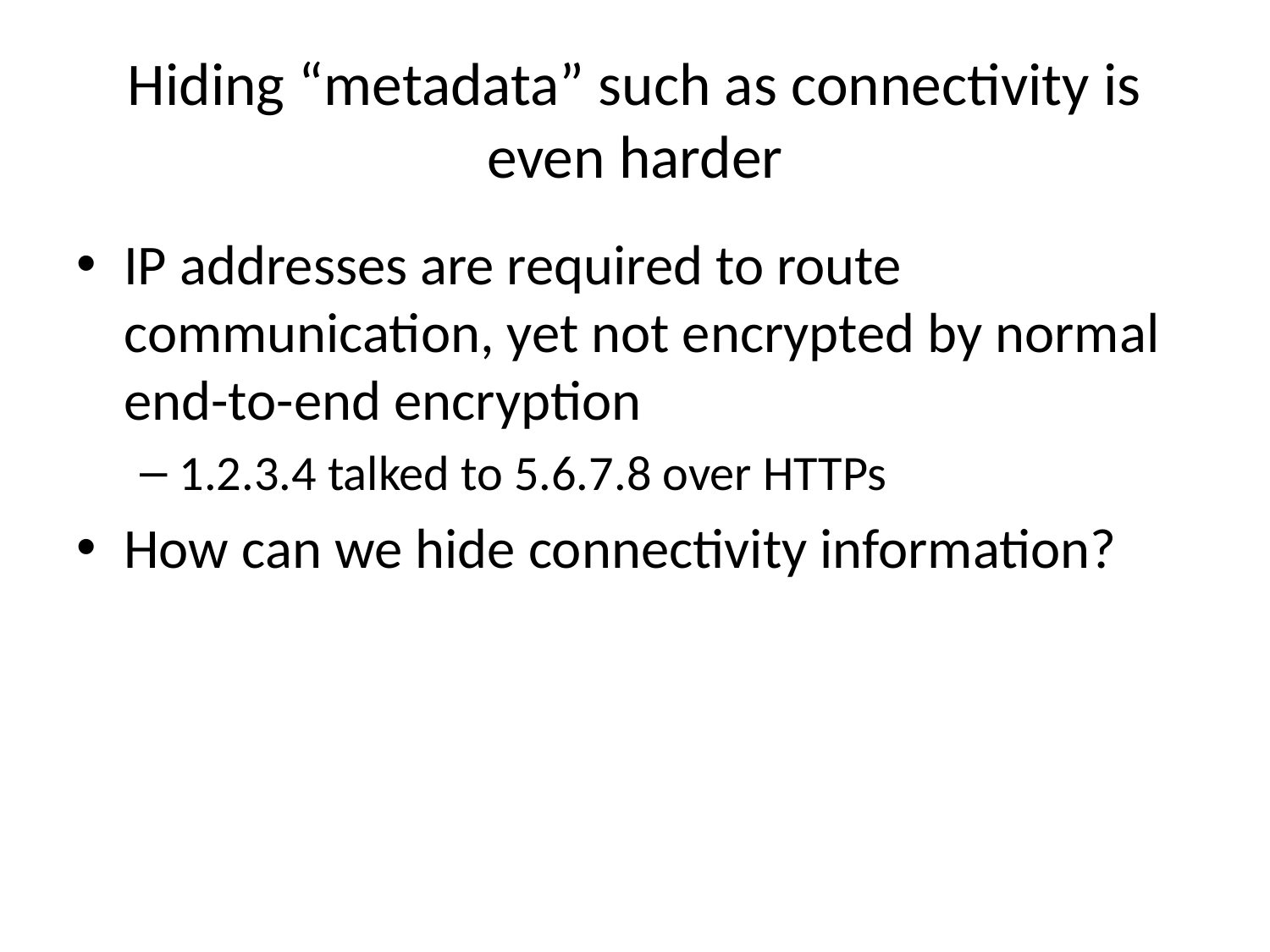

# Hiding “metadata” such as connectivity is even harder
IP addresses are required to route communication, yet not encrypted by normal end-to-end encryption
1.2.3.4 talked to 5.6.7.8 over HTTPs
How can we hide connectivity information?